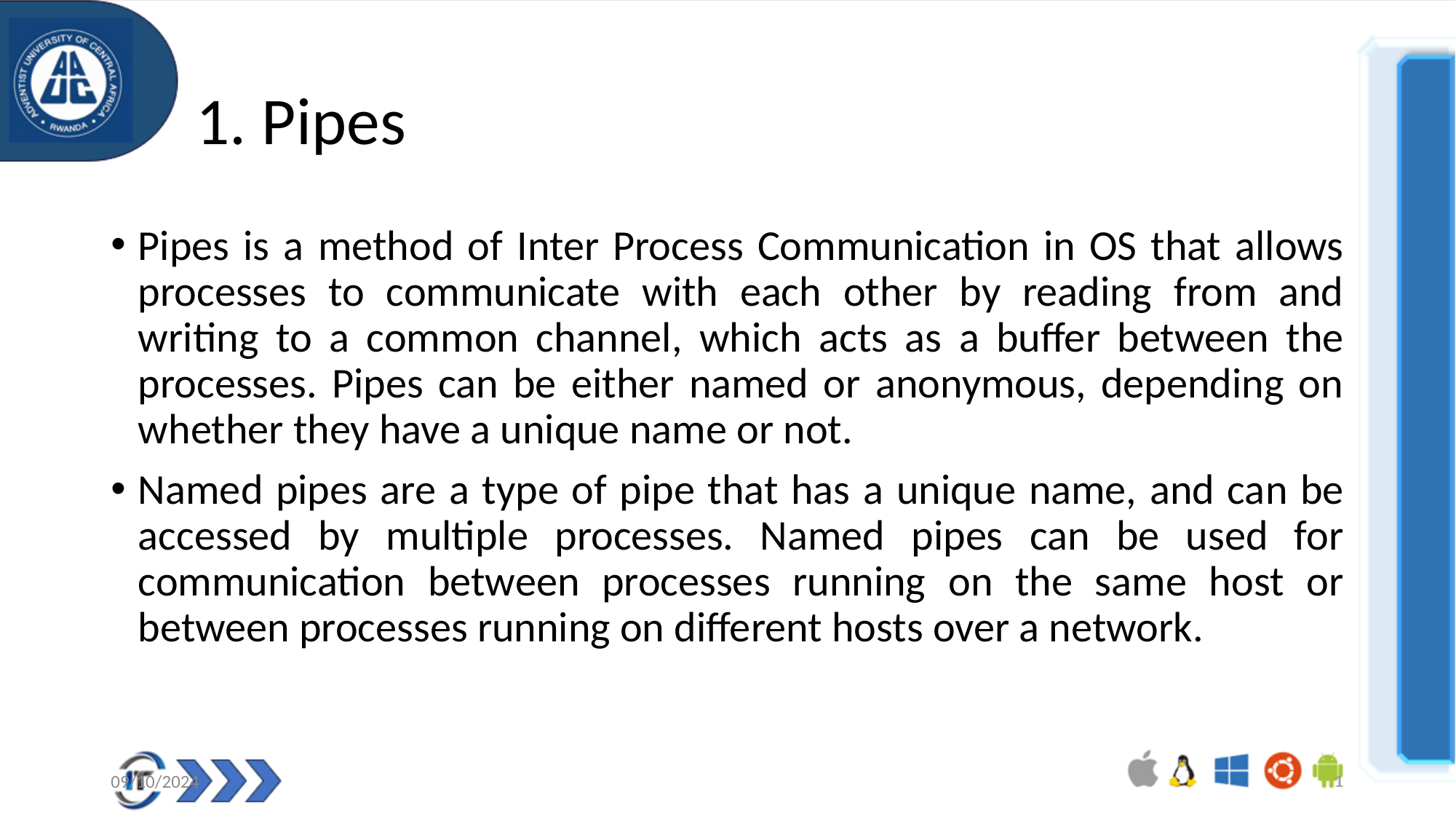

# 1. Pipes
Pipes is a method of Inter Process Communication in OS that allows processes to communicate with each other by reading from and writing to a common channel, which acts as a buffer between the processes. Pipes can be either named or anonymous, depending on whether they have a unique name or not.
Named pipes are a type of pipe that has a unique name, and can be accessed by multiple processes. Named pipes can be used for communication between processes running on the same host or between processes running on different hosts over a network.

09/10/2024